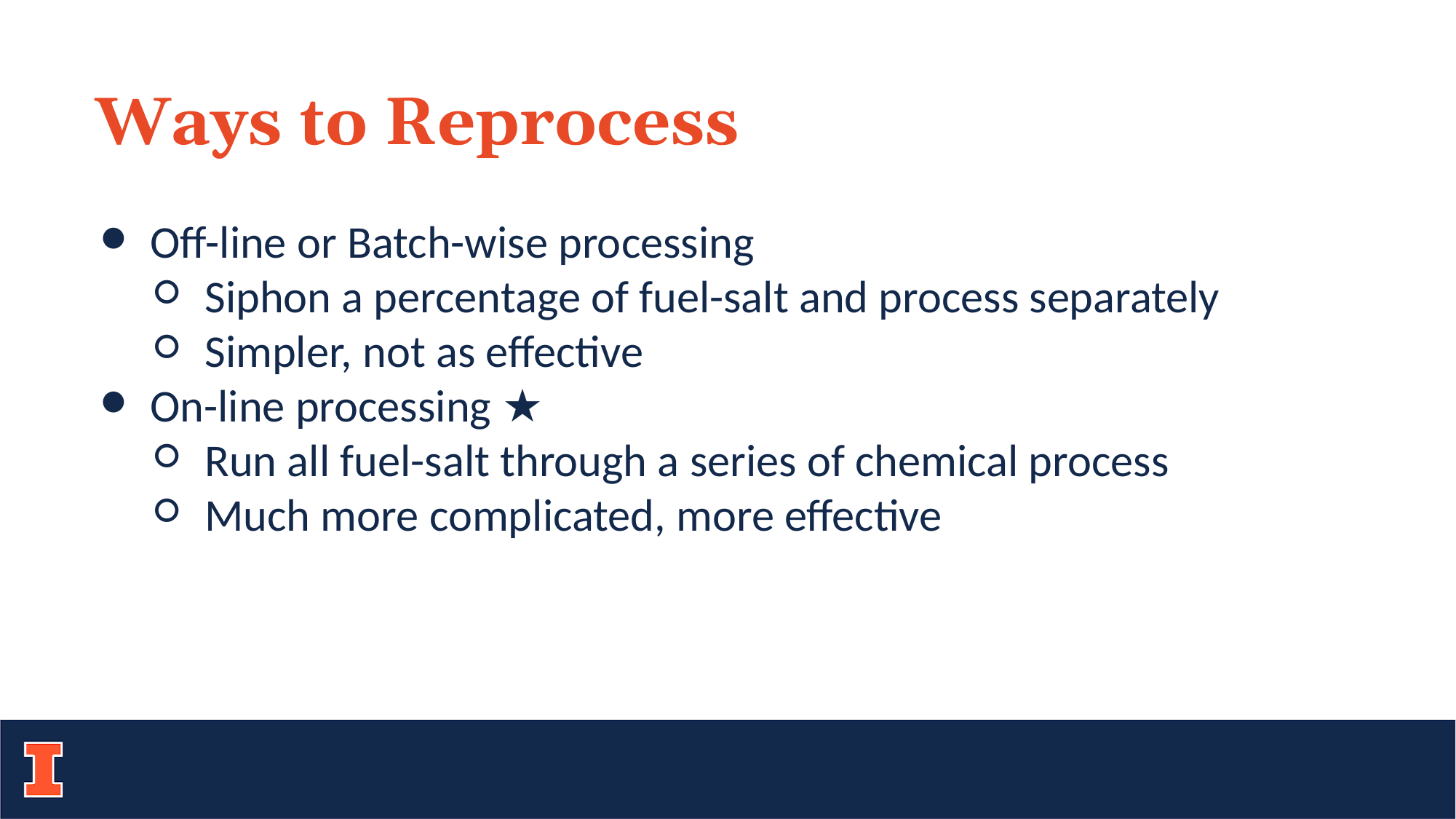

Ways to Reprocess
Off-line or Batch-wise processing
Siphon a percentage of fuel-salt and process separately
Simpler, not as effective
On-line processing ★
Run all fuel-salt through a series of chemical process
Much more complicated, more effective